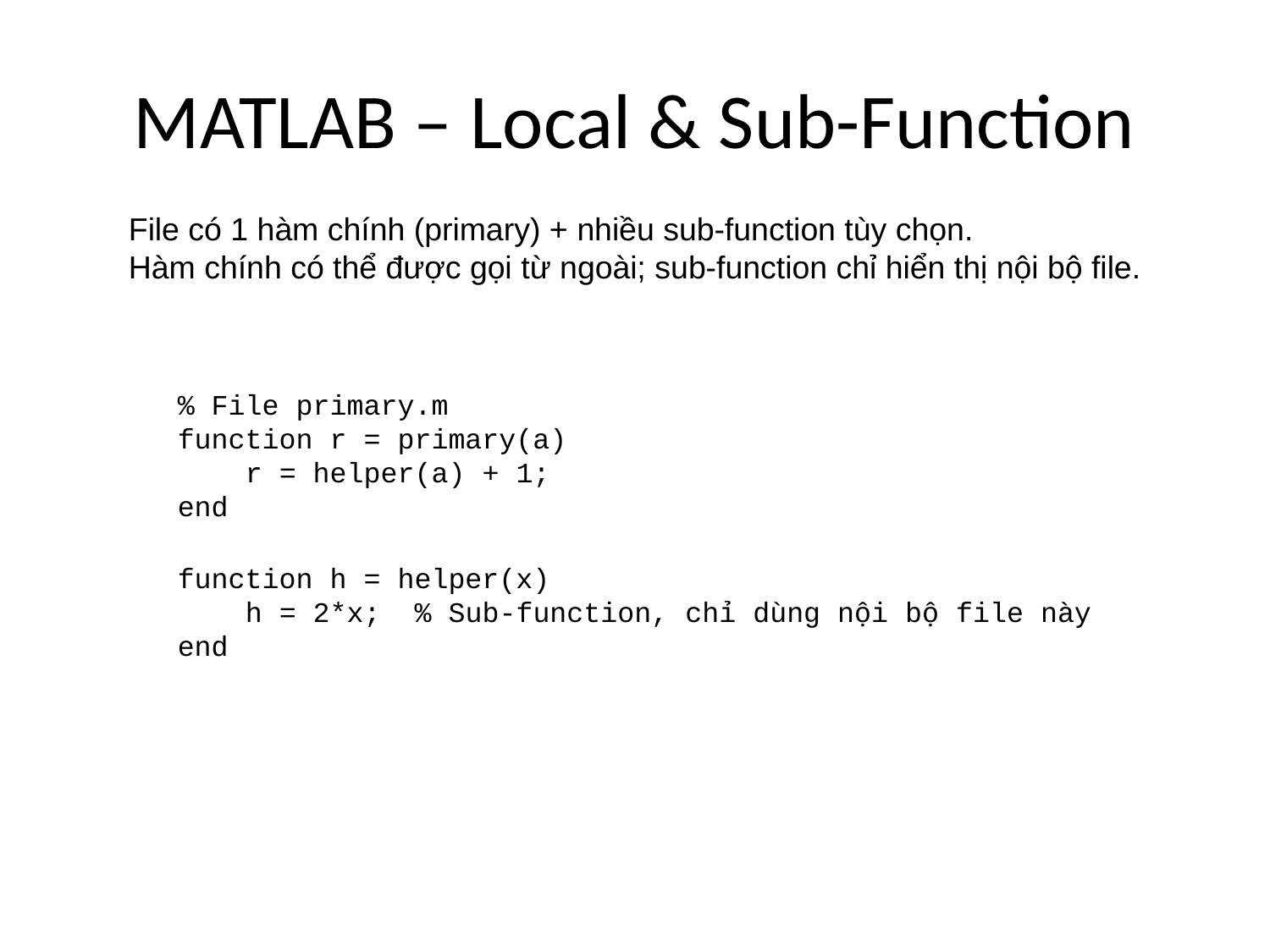

# MATLAB – Local & Sub-Function
File có 1 hàm chính (primary) + nhiều sub-function tùy chọn.
Hàm chính có thể được gọi từ ngoài; sub-function chỉ hiển thị nội bộ file.
% File primary.m
function r = primary(a)
    r = helper(a) + 1;
end

function h = helper(x)
    h = 2*x;  % Sub-function, chỉ dùng nội bộ file này
end